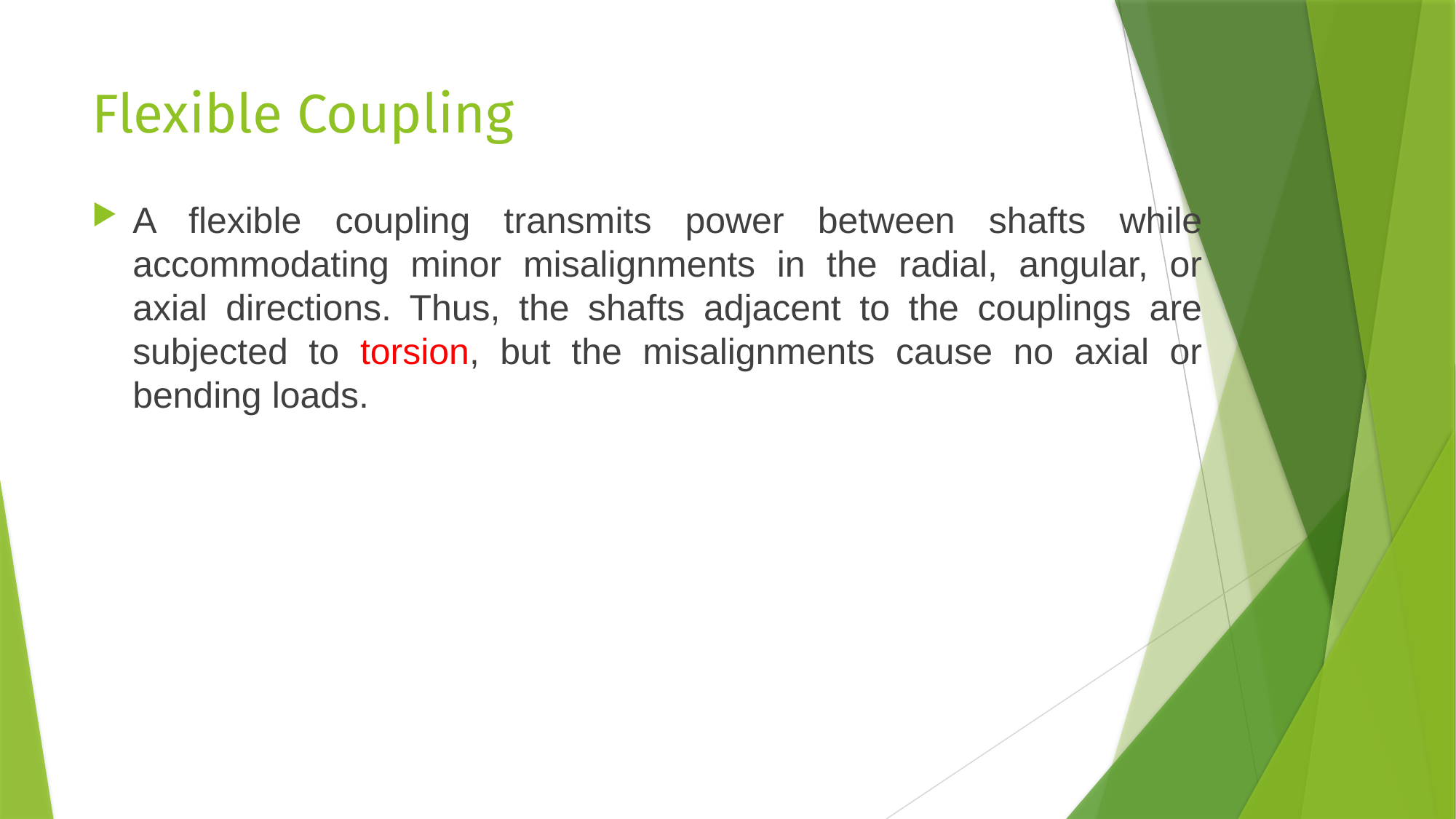

# Flexible Coupling
A flexible coupling transmits power between shafts while accommodating minor misalignments in the radial, angular, or axial directions. Thus, the shafts adjacent to the couplings are subjected to torsion, but the misalignments cause no axial or bending loads.